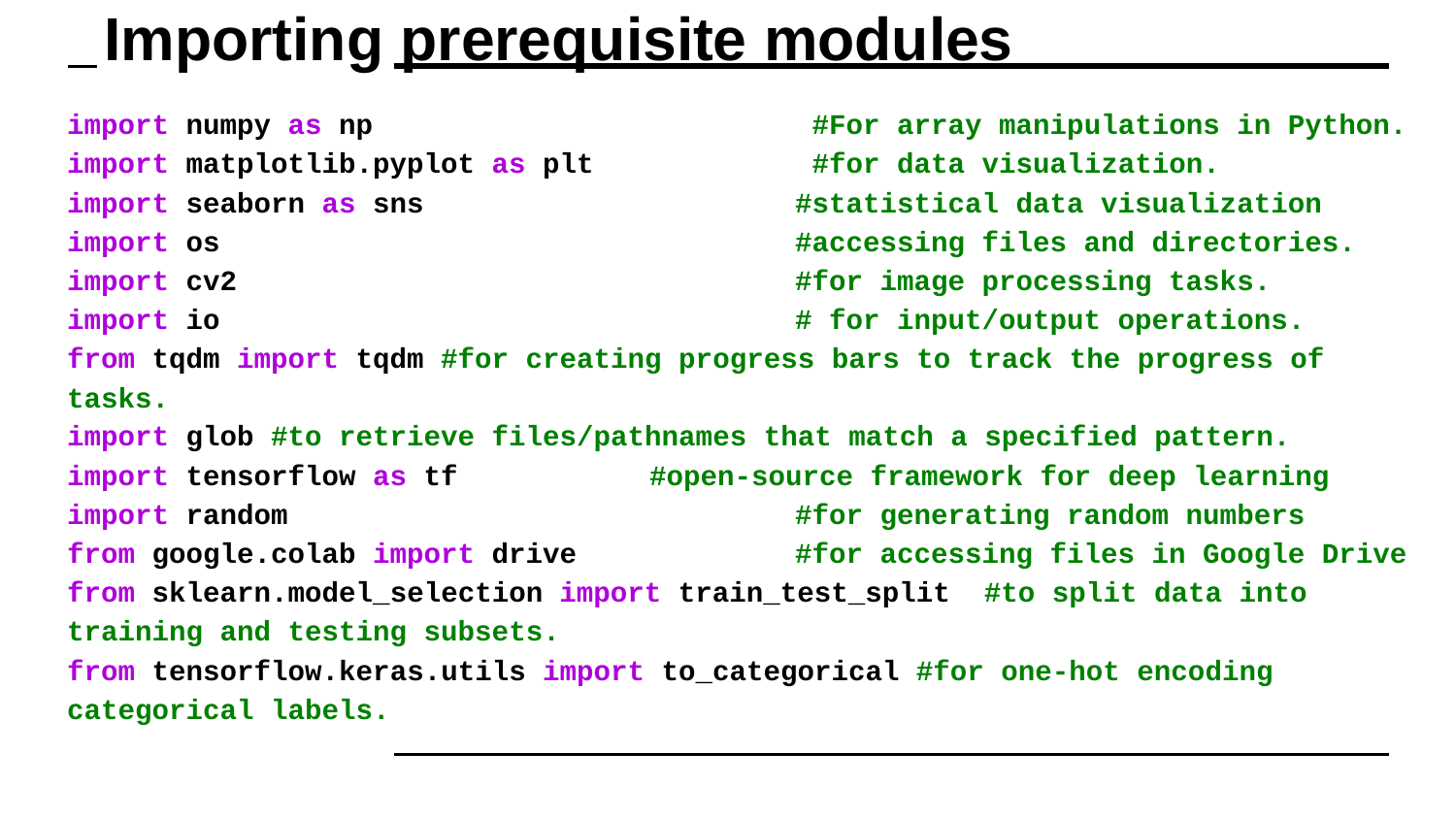

# Importing prerequisite modules
import numpy as np  			 #For array manipulations in Python.
import matplotlib.pyplot as plt 		 #for data visualization.
import seaborn as sns     		#statistical data visualization
import os  				#accessing files and directories.
import cv2  				#for image processing tasks.
import io   				# for input/output operations.
from tqdm import tqdm #for creating progress bars to track the progress of tasks.
import glob #to retrieve files/pathnames that match a specified pattern.
import tensorflow as tf 		#open-source framework for deep learning
import random 				#for generating random numbers
from google.colab import drive  		#for accessing files in Google Drive
from sklearn.model_selection import train_test_split  #to split data into training and testing subsets.
from tensorflow.keras.utils import to_categorical #for one-hot encoding categorical labels.